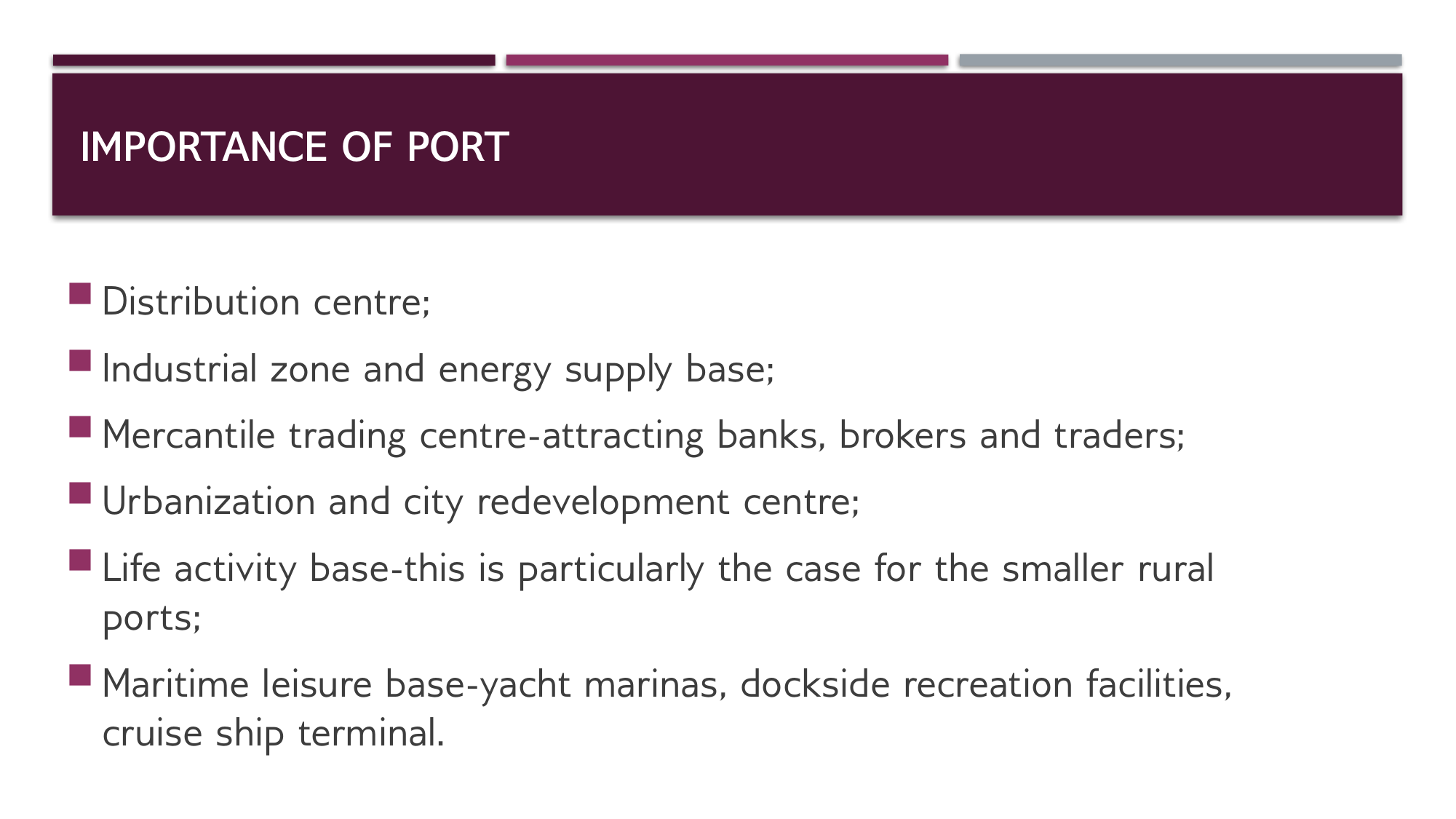

# IMPORTANCE OF PORT
Distribution centre;
Industrial zone and energy supply base;
Mercantile trading centre-attracting banks, brokers and traders;
Urbanization and city redevelopment centre;
Life activity base-this is particularly the case for the smaller rural ports;
Maritime leisure base-yacht marinas, dockside recreation facilities, cruise ship terminal.